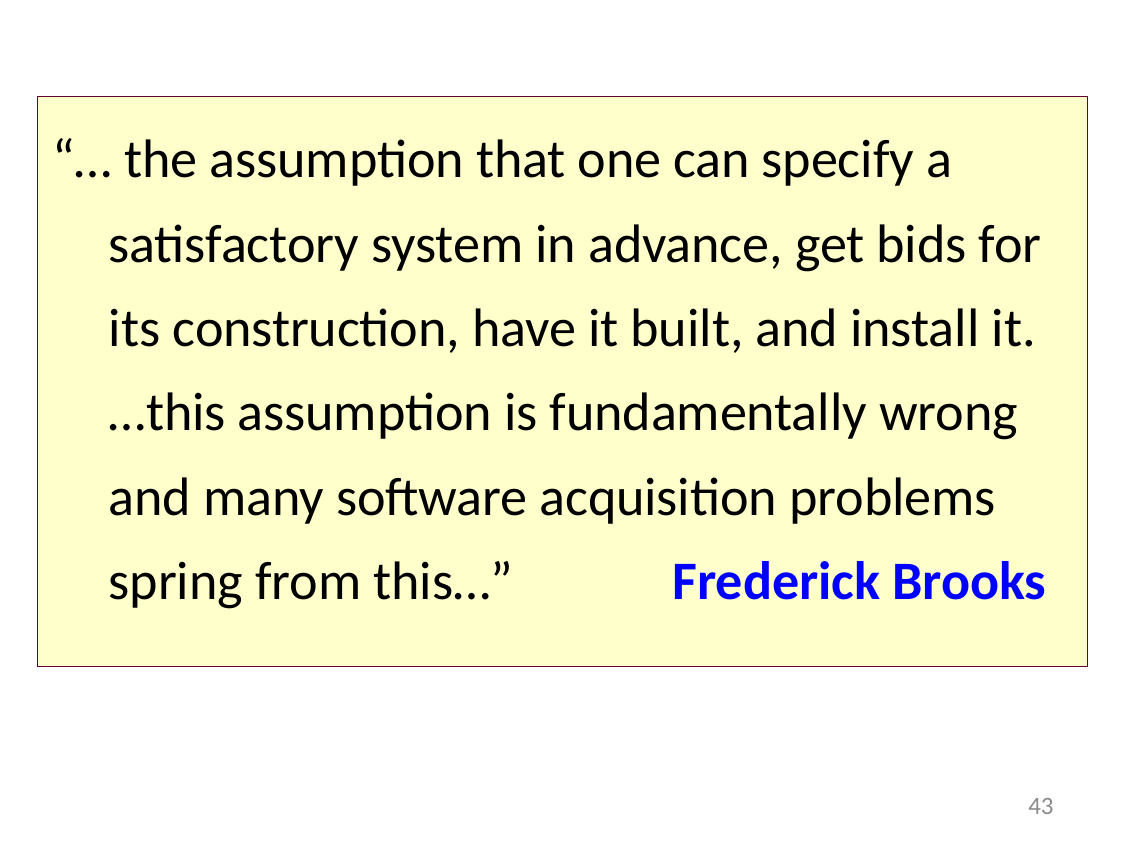

“… the assumption that one can specify a satisfactory system in advance, get bids for its construction, have it built, and install it. …this assumption is fundamentally wrong and many software acquisition problems spring from this…”             Frederick Brooks

43